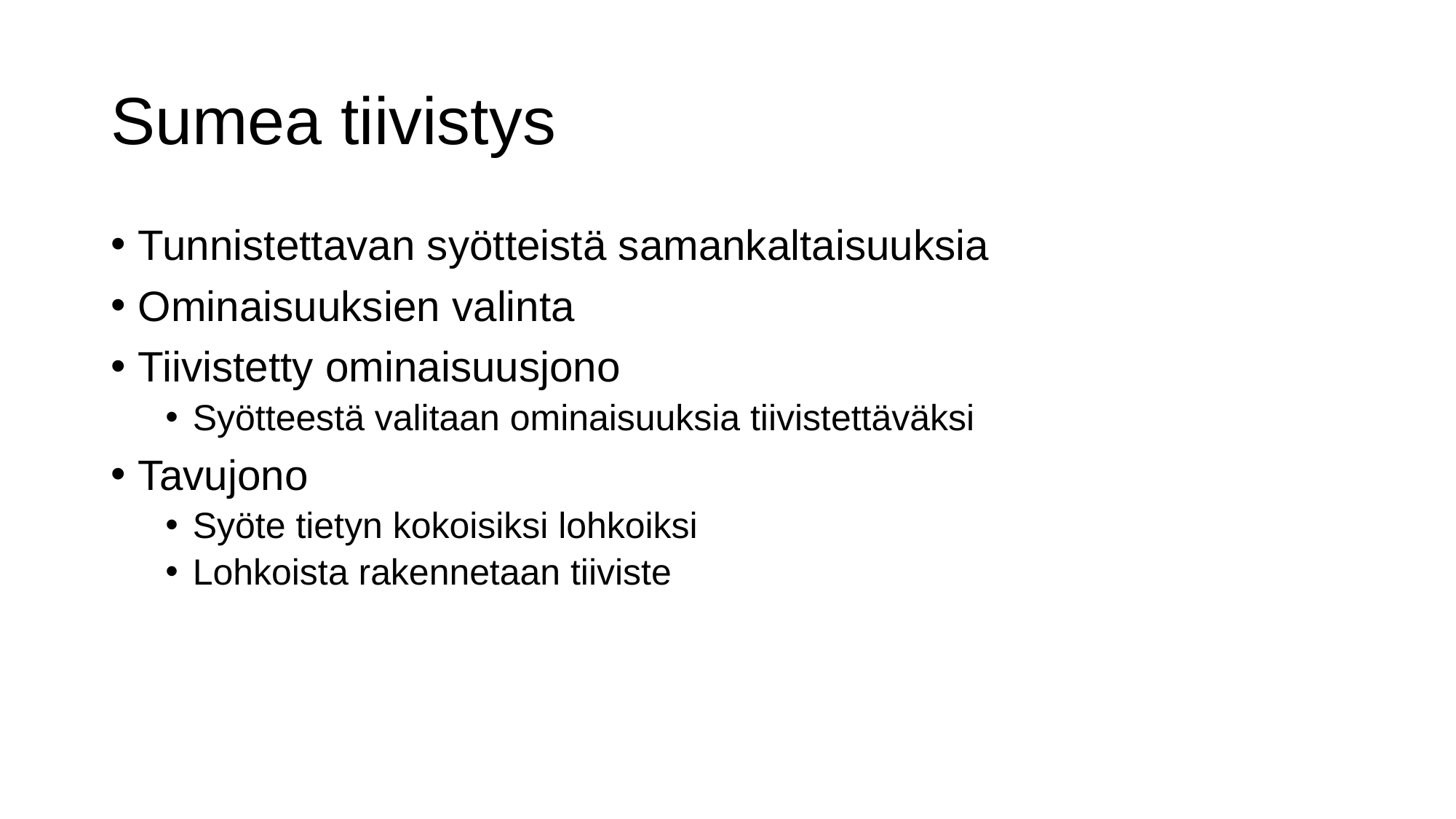

# Sumea tiivistys
Tunnistettavan syötteistä samankaltaisuuksia
Ominaisuuksien valinta
Tiivistetty ominaisuusjono
Syötteestä valitaan ominaisuuksia tiivistettäväksi
Tavujono
Syöte tietyn kokoisiksi lohkoiksi
Lohkoista rakennetaan tiiviste